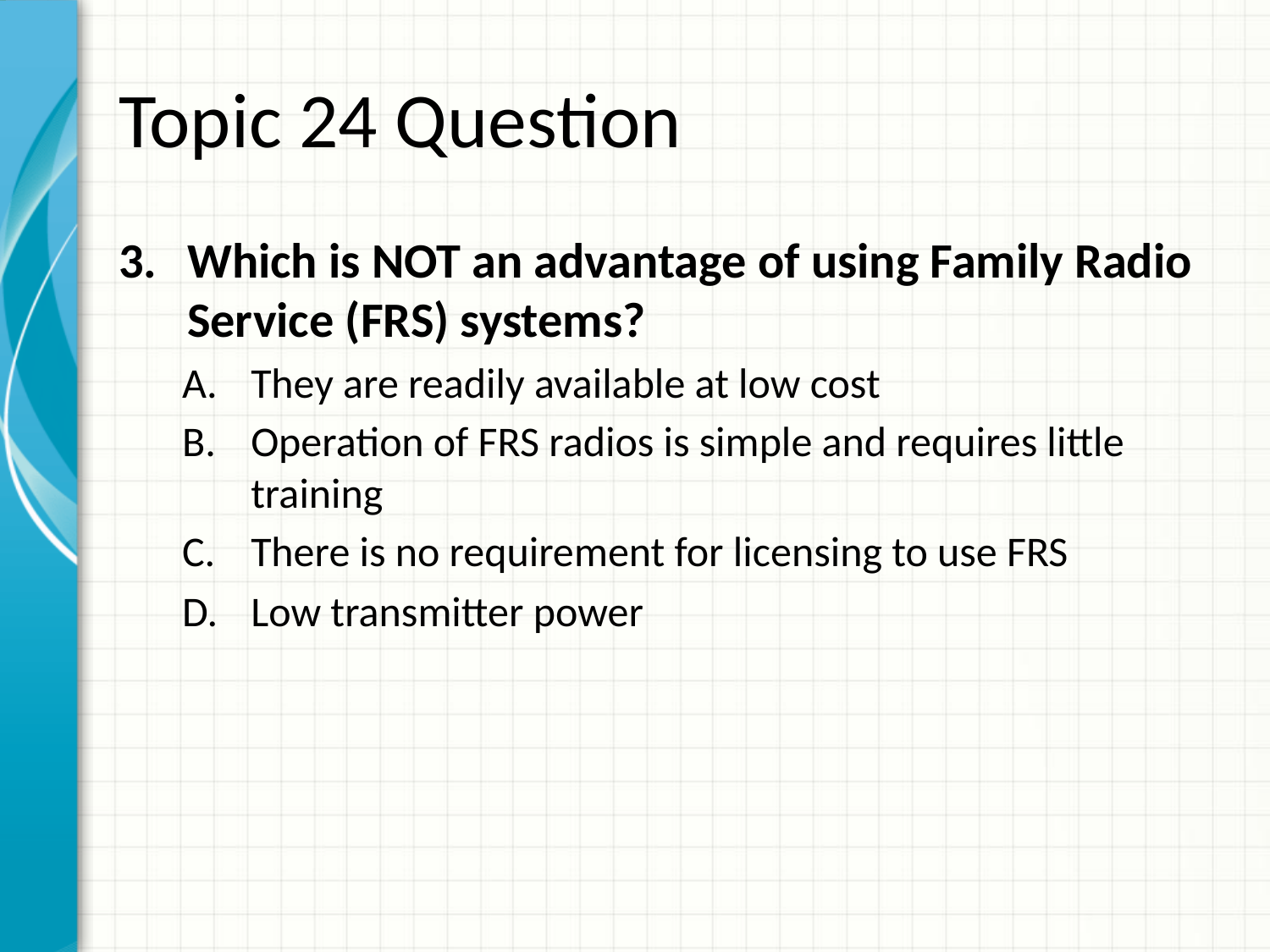

# Topic 24 Question
Which is NOT an advantage of using Family Radio Service (FRS) systems?
They are readily available at low cost
Operation of FRS radios is simple and requires little training
There is no requirement for licensing to use FRS
Low transmitter power